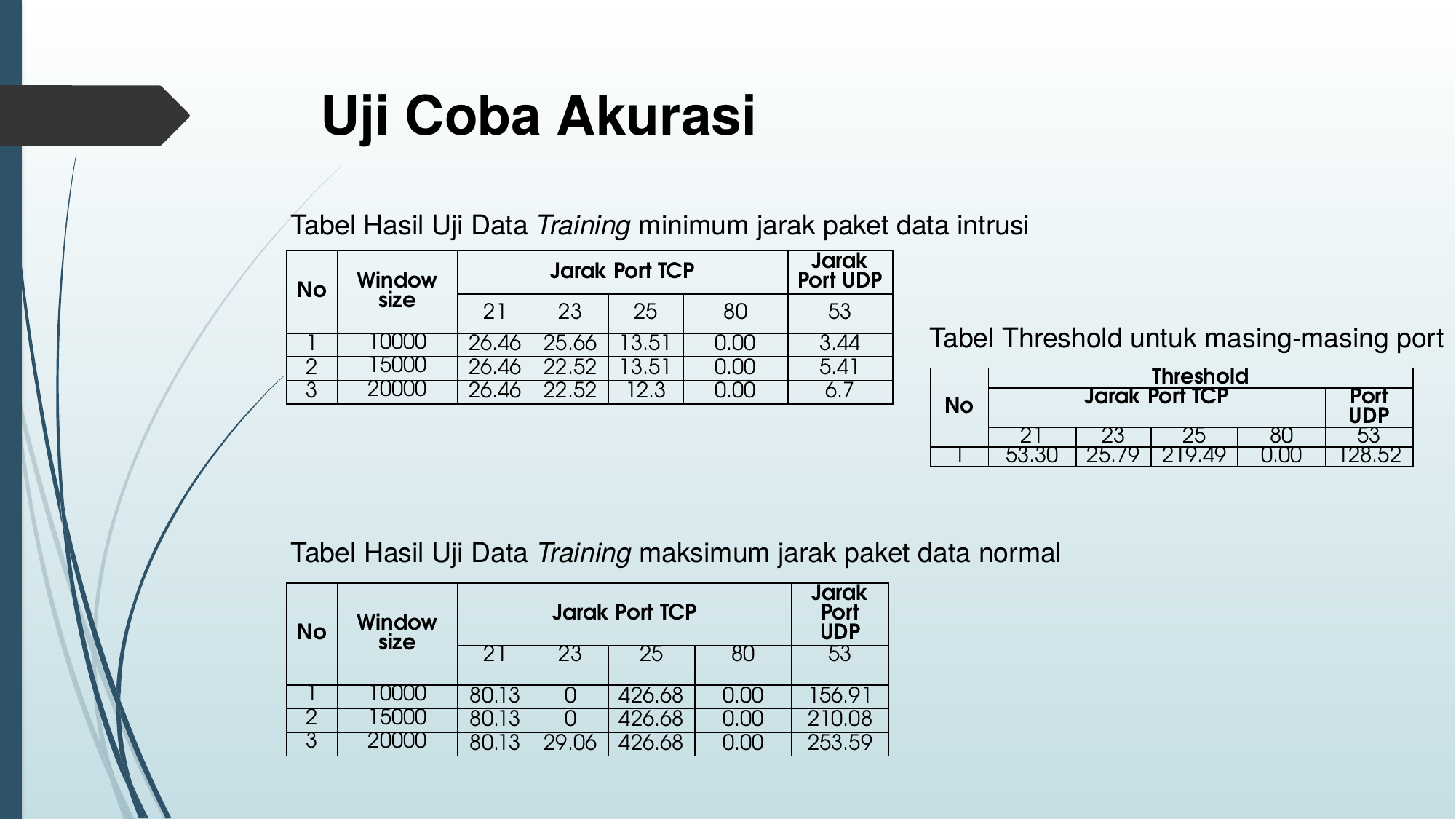

# Uji Coba Akurasi
Tabel Hasil Uji Data Training minimum jarak paket data intrusi
| No | Window size | Jarak Port TCP |  |  |  | Jarak Port UDP |
| --- | --- | --- | --- | --- | --- | --- |
|  |  | 21 | 23 | 25 | 80 | 53 |
| 1 | 10000 | 26.46 | 25.66 | 13.51 | 0.00 | 3.44 |
| 2 | 15000 | 26.46 | 22.52 | 13.51 | 0.00 | 5.41 |
| 3 | 20000 | 26.46 | 22.52 | 12.3 | 0.00 | 6.7 |
Tabel Threshold untuk masing-masing port
| No | Threshold |  |  |  |  |
| --- | --- | --- | --- | --- | --- |
|  | Jarak Port TCP |  |  |  | Port UDP |
|  | 21 | 23 | 25 | 80 | 53 |
| 1 | 53.30 | 25.79 | 219.49 | 0.00 | 128.52 |
Tabel Hasil Uji Data Training maksimum jarak paket data normal
| No | Window size | Jarak Port TCP |  |  |  | Jarak Port UDP |
| --- | --- | --- | --- | --- | --- | --- |
|  |  | 21 | 23 | 25 | 80 | 53 |
| 1 | 10000 | 80.13 | 0 | 426.68 | 0.00 | 156.91 |
| 2 | 15000 | 80.13 | 0 | 426.68 | 0.00 | 210.08 |
| 3 | 20000 | 80.13 | 29.06 | 426.68 | 0.00 | 253.59 |